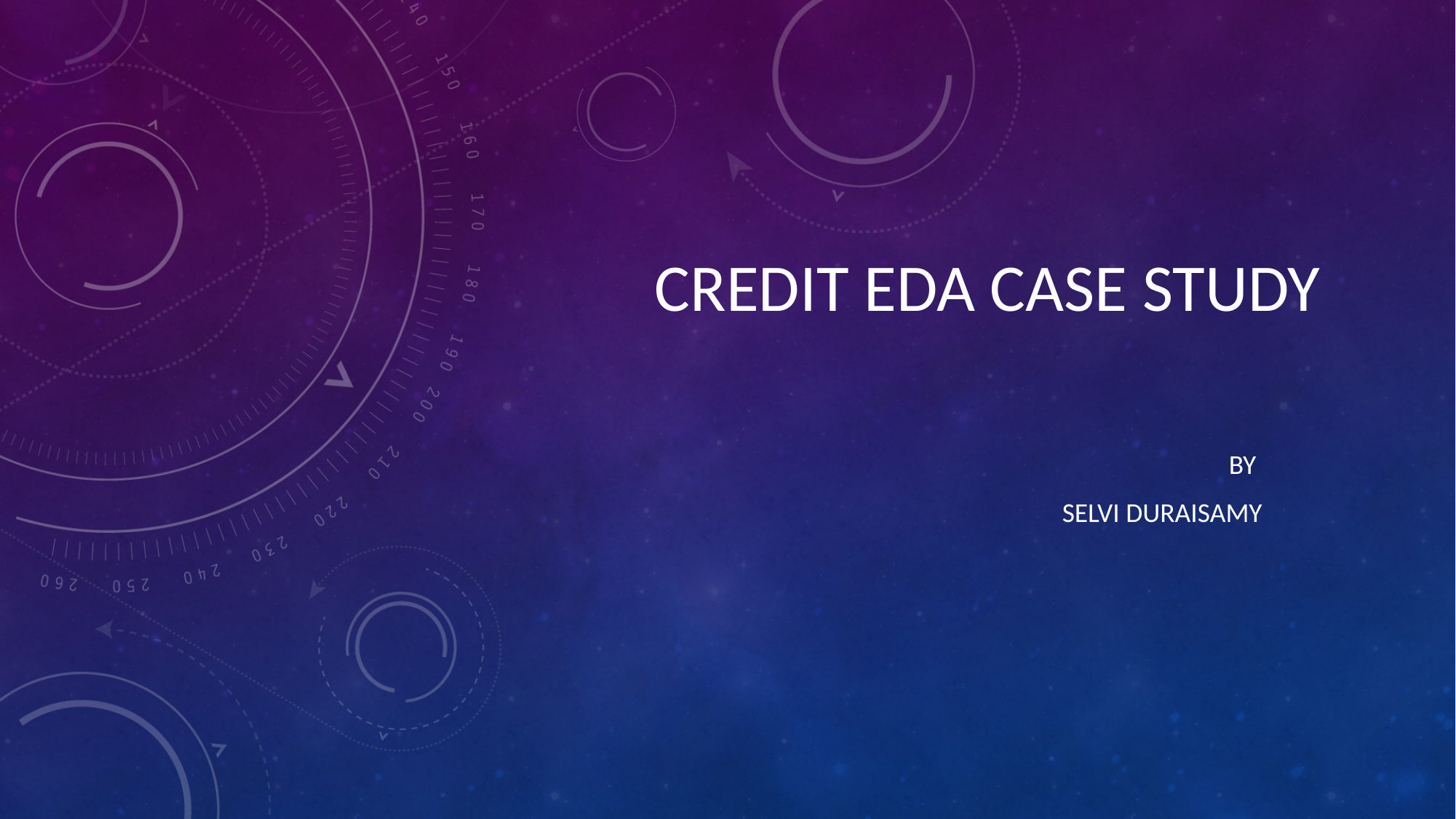

# Credit EDA Case Study
By
Selvi Duraisamy